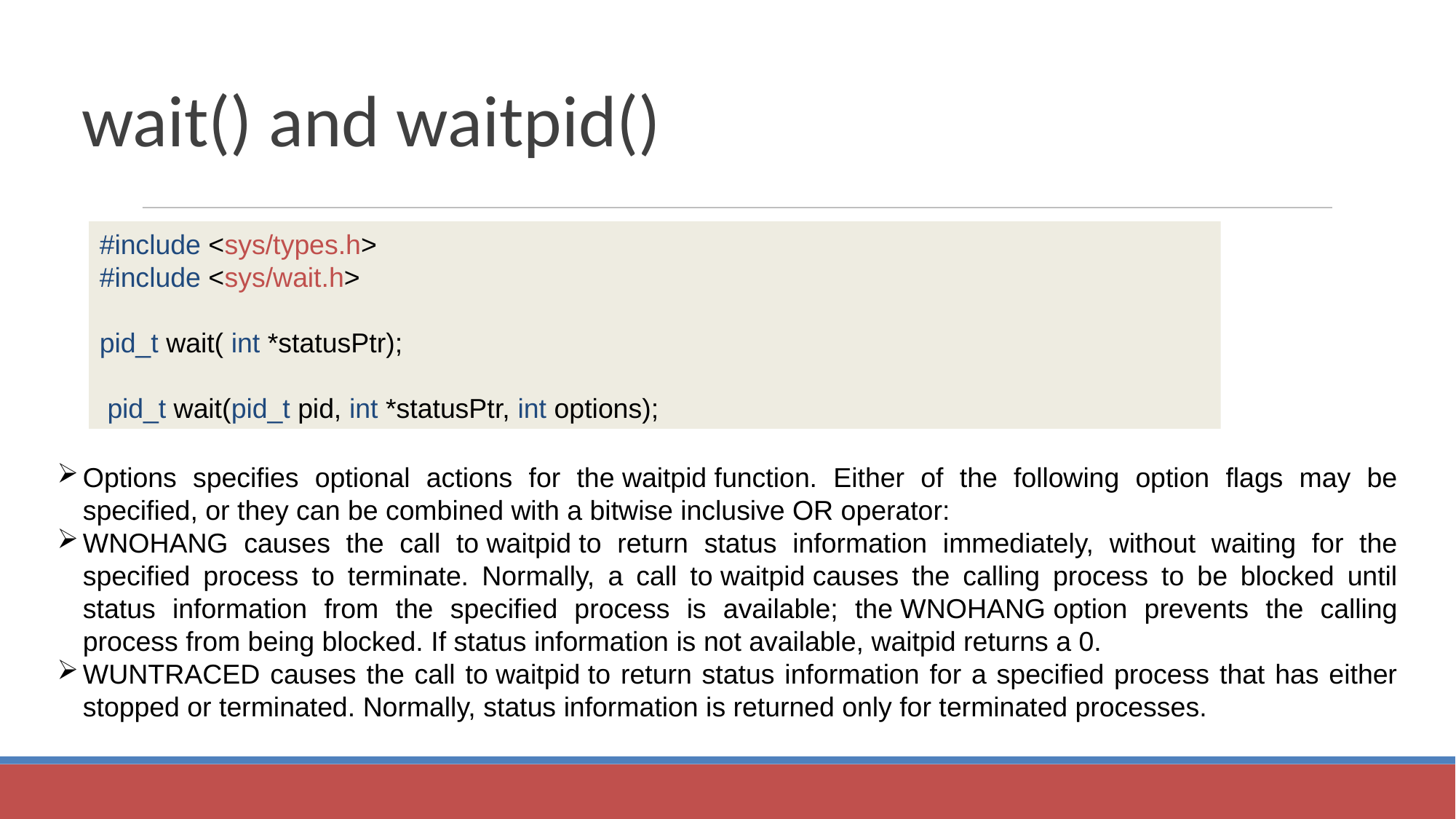

wait() and waitpid()
#include <sys/types.h>
#include <sys/wait.h>

pid_t wait( int *statusPtr);

 pid_t wait(pid_t pid, int *statusPtr, int options);
Options specifies optional actions for the waitpid function. Either of the following option flags may be specified, or they can be combined with a bitwise inclusive OR operator:
WNOHANG causes the call to waitpid to return status information immediately, without waiting for the specified process to terminate. Normally, a call to waitpid causes the calling process to be blocked until status information from the specified process is available; the WNOHANG option prevents the calling process from being blocked. If status information is not available, waitpid returns a 0.
WUNTRACED causes the call to waitpid to return status information for a specified process that has either stopped or terminated. Normally, status information is returned only for terminated processes.